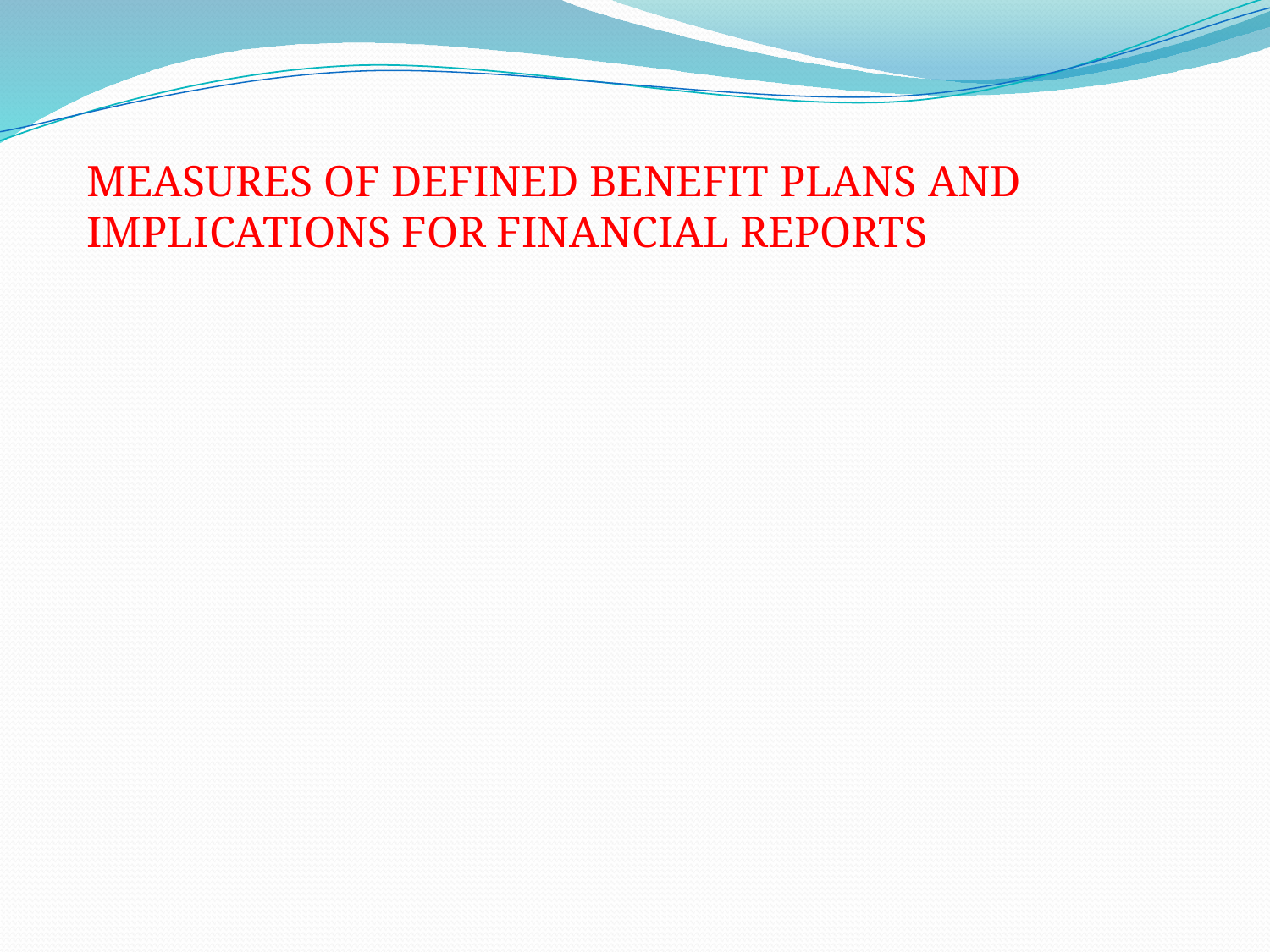

MEASURES OF DEFINED BENEFIT PLANS AND IMPLICATIONS FOR FINANCIAL REPORTS